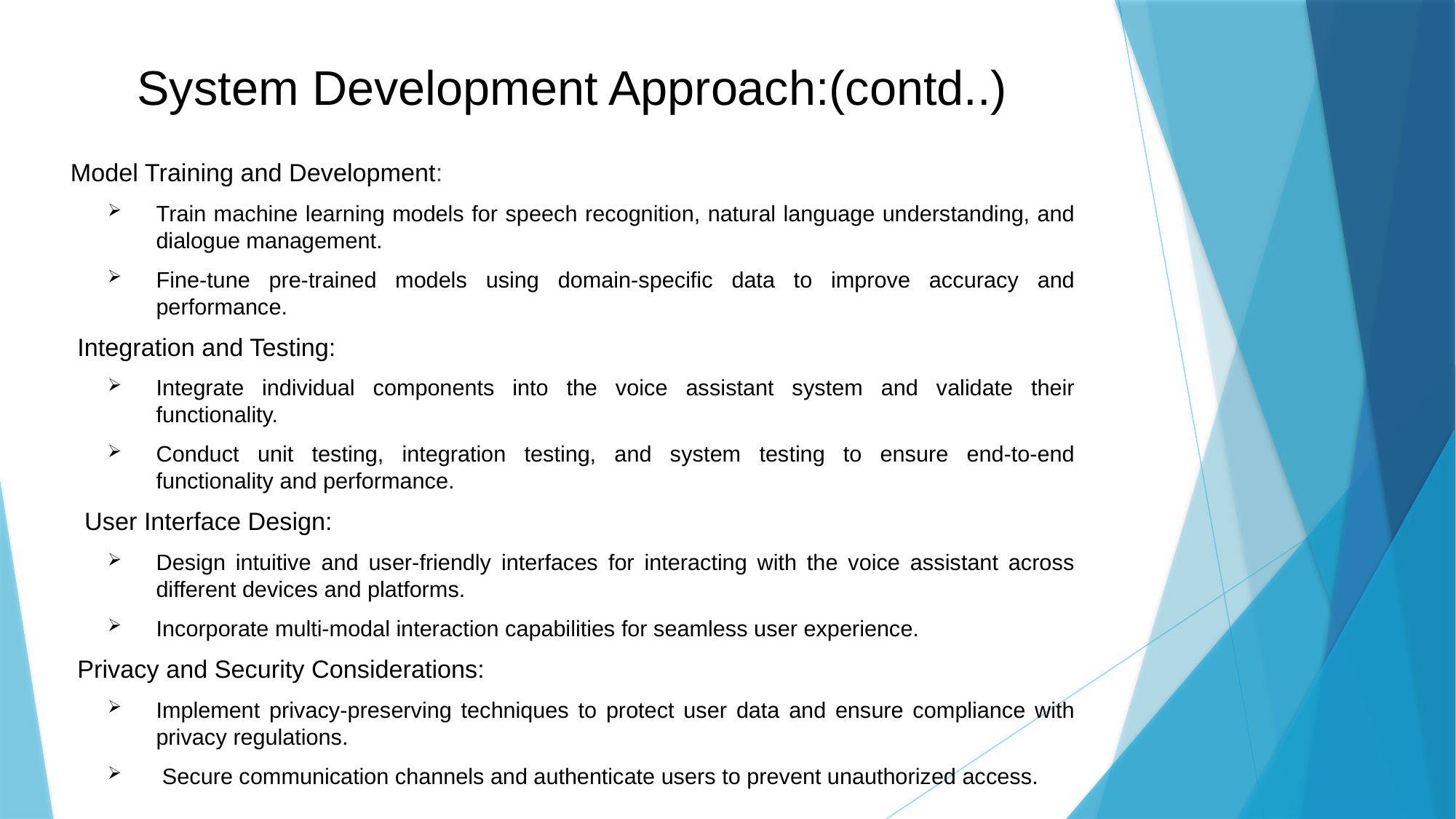

#
System Development Approach:(contd..)
Model Training and Development:
Train machine learning models for speech recognition, natural language understanding, and dialogue management.
Fine-tune pre-trained models using domain-specific data to improve accuracy and performance.
 Integration and Testing:
Integrate individual components into the voice assistant system and validate their functionality.
Conduct unit testing, integration testing, and system testing to ensure end-to-end functionality and performance.
  User Interface Design:
Design intuitive and user-friendly interfaces for interacting with the voice assistant across different devices and platforms.
Incorporate multi-modal interaction capabilities for seamless user experience.
 Privacy and Security Considerations:
Implement privacy-preserving techniques to protect user data and ensure compliance with privacy regulations.
 Secure communication channels and authenticate users to prevent unauthorized access.